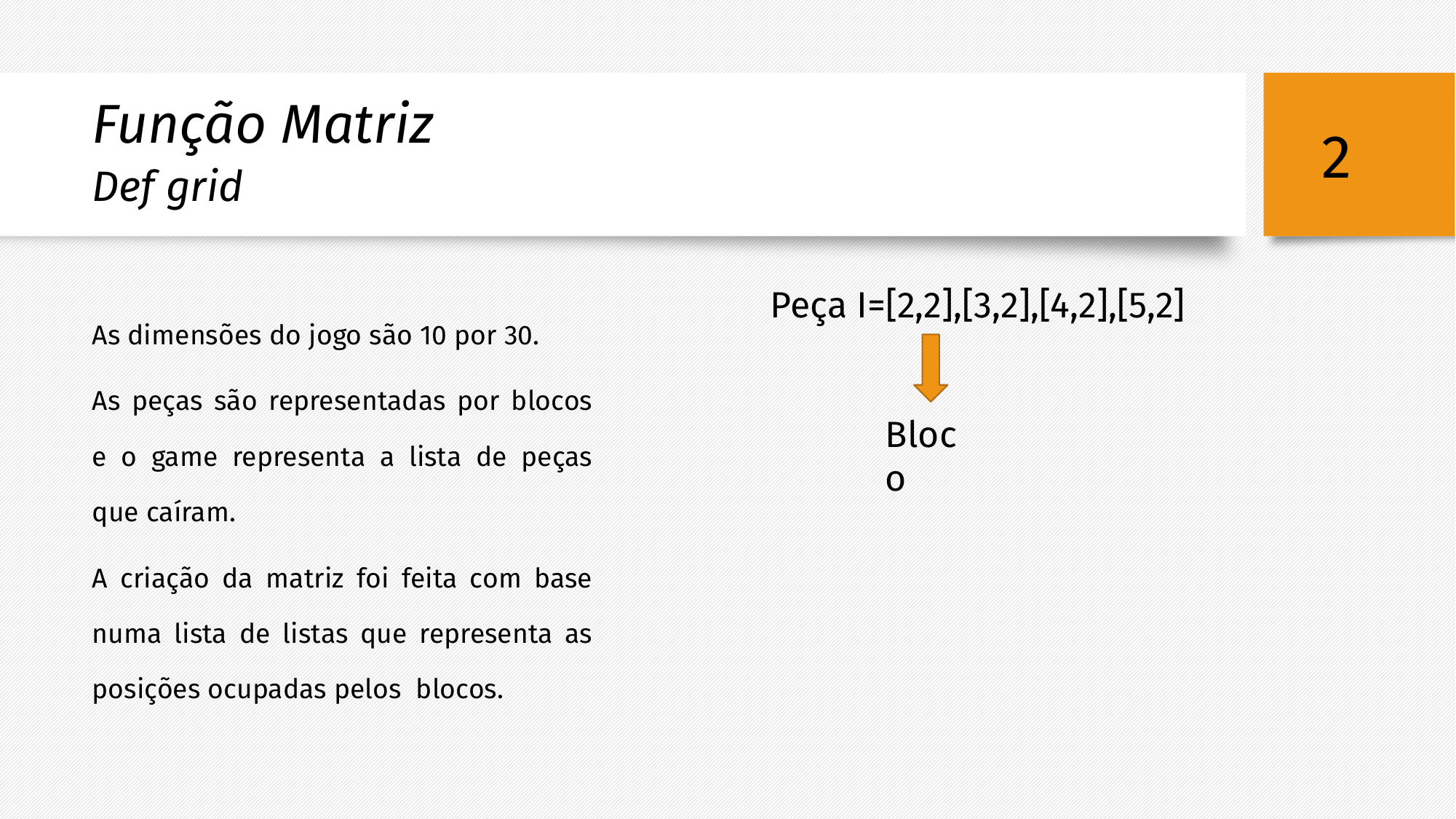

# Função Matriz Def grid
2
Peça I=[2,2],[3,2],[4,2],[5,2]
As dimensões do jogo são 10 por 30.
As peças são representadas por blocos e o game representa a lista de peças que caíram.
A criação da matriz foi feita com base numa lista de listas que representa as posições ocupadas pelos  blocos.

Bloco